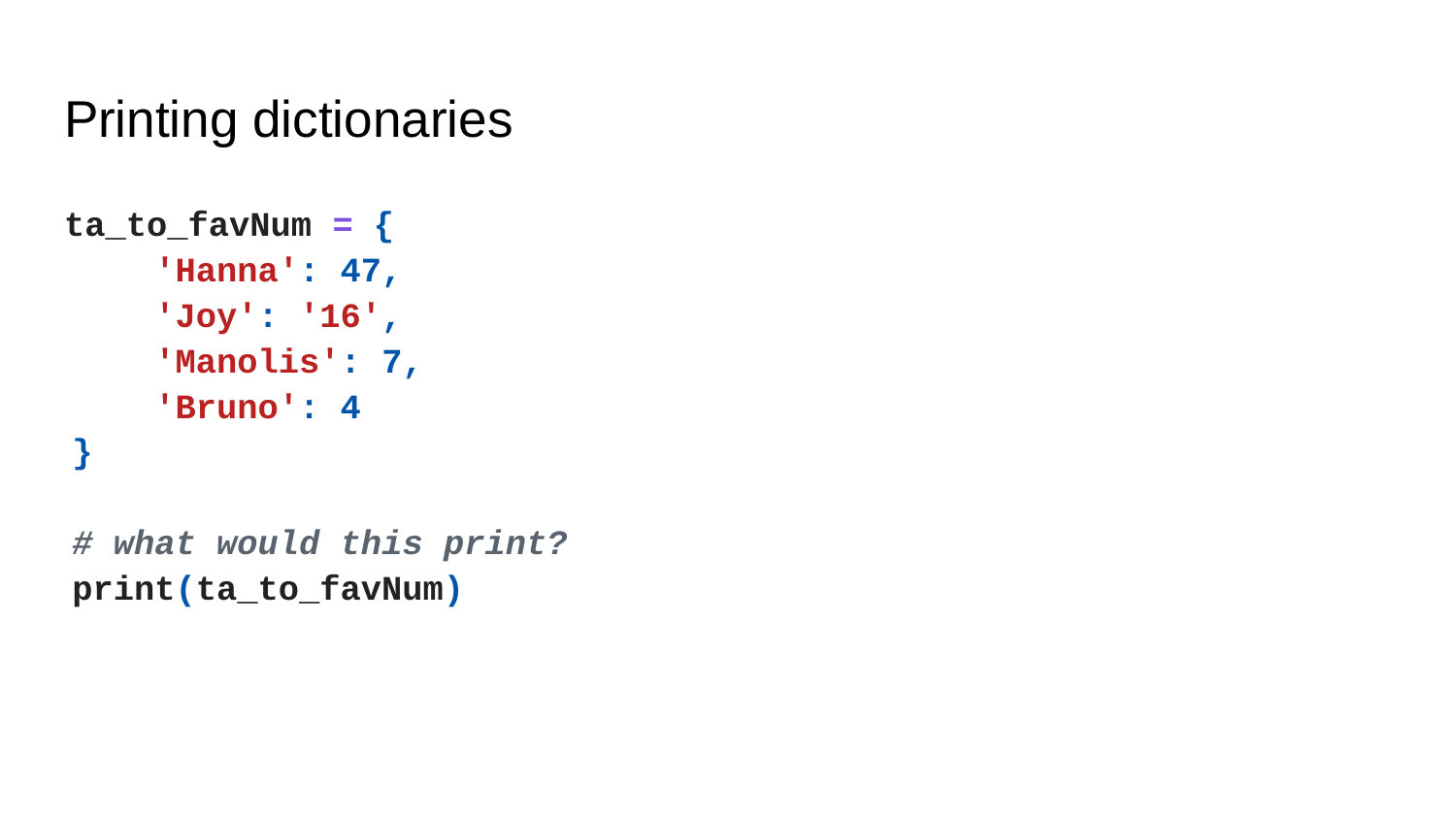

# Printing dictionaries
ta_to_favNum = {
    'Hanna': 47,
    'Joy': '16',
    'Manolis': 7,
    'Bruno': 4
}

# what would this print?
print(ta_to_favNum)